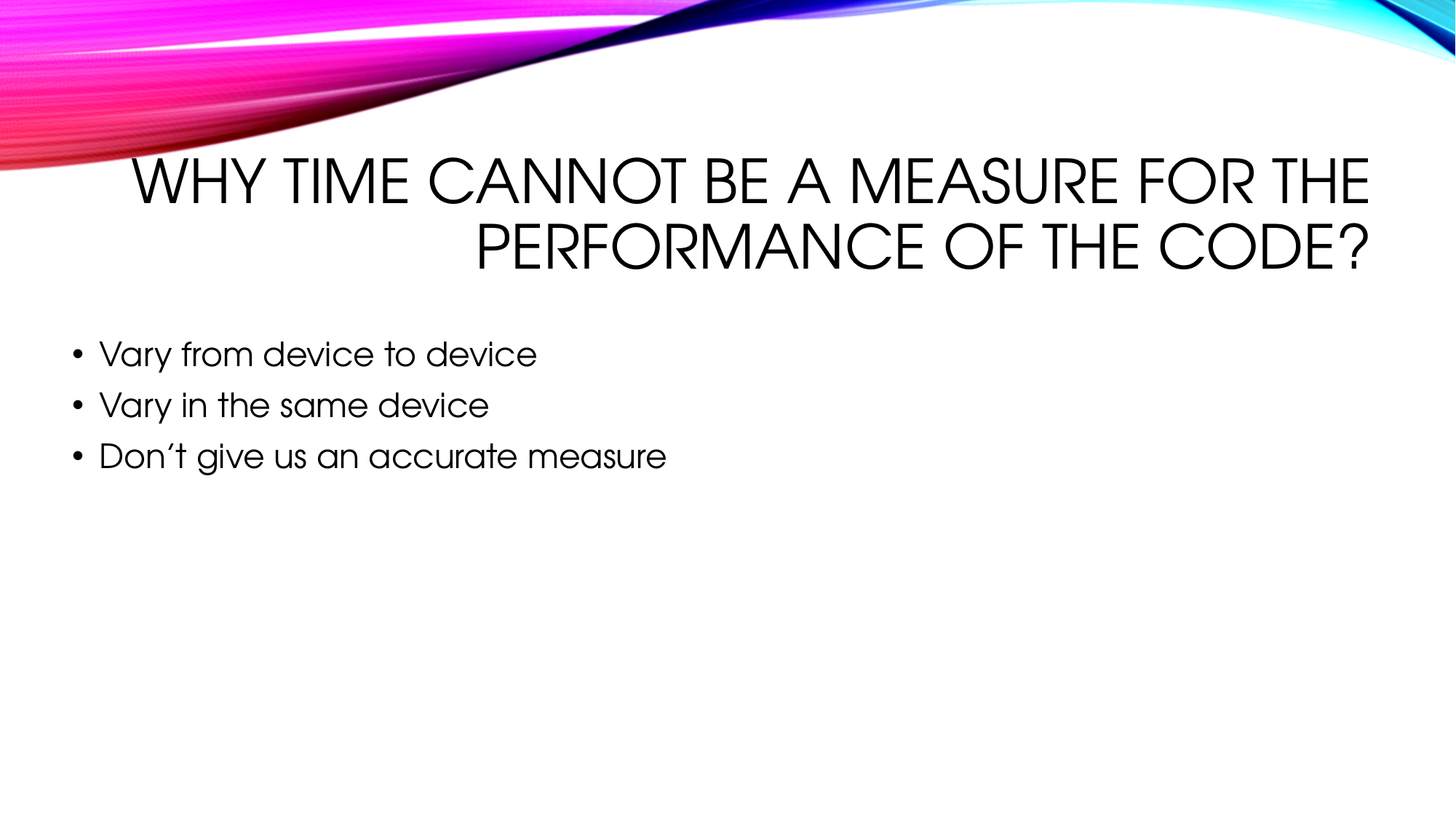

# Why Time cannot be a measure for the performance of the code?
Vary from device to device
Vary in the same device
Don’t give us an accurate measure